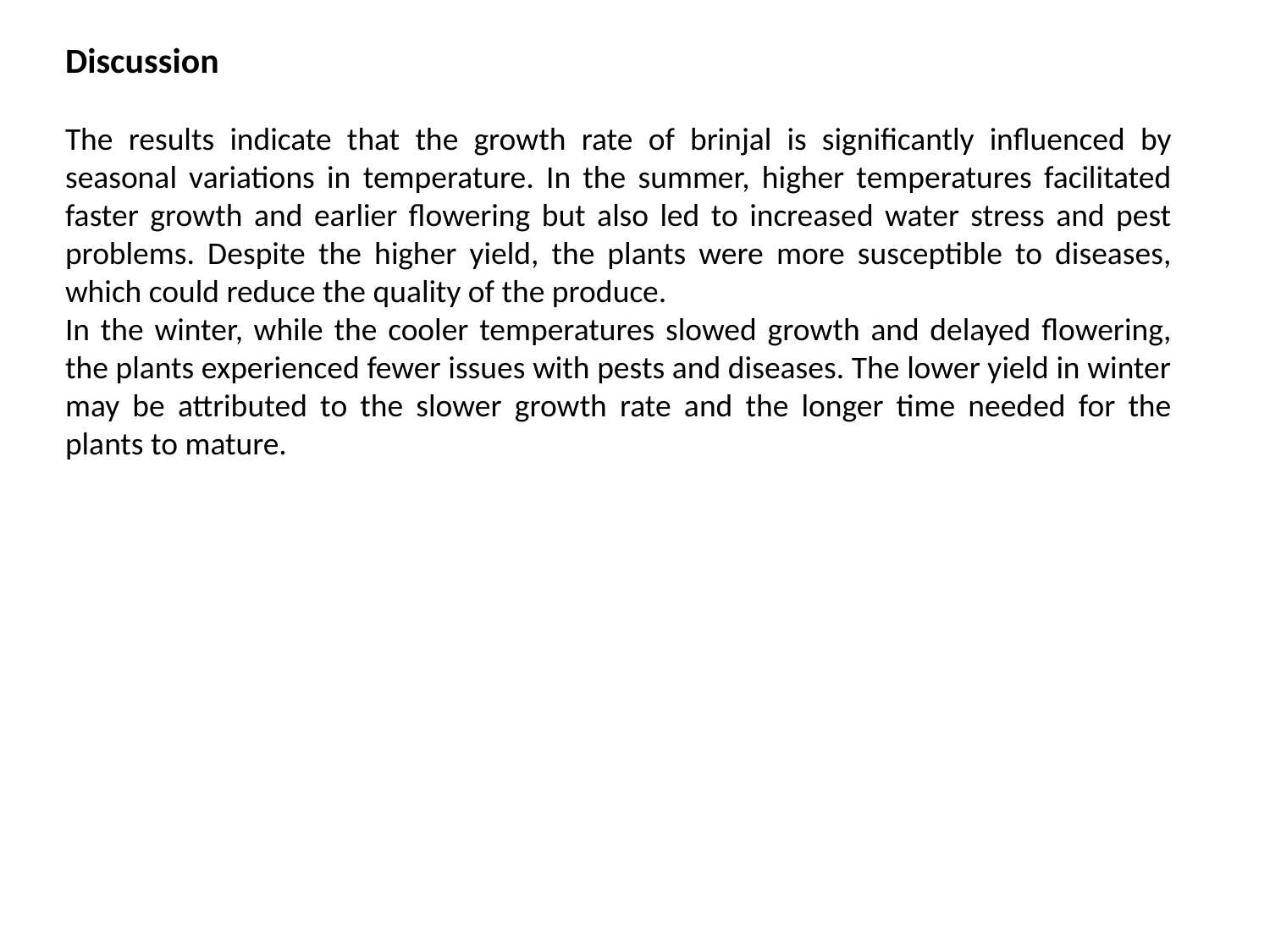

Discussion

The results indicate that the growth rate of brinjal is significantly influenced by seasonal variations in temperature. In the summer, higher temperatures facilitated faster growth and earlier flowering but also led to increased water stress and pest problems. Despite the higher yield, the plants were more susceptible to diseases, which could reduce the quality of the produce.
In the winter, while the cooler temperatures slowed growth and delayed flowering, the plants experienced fewer issues with pests and diseases. The lower yield in winter may be attributed to the slower growth rate and the longer time needed for the plants to mature.